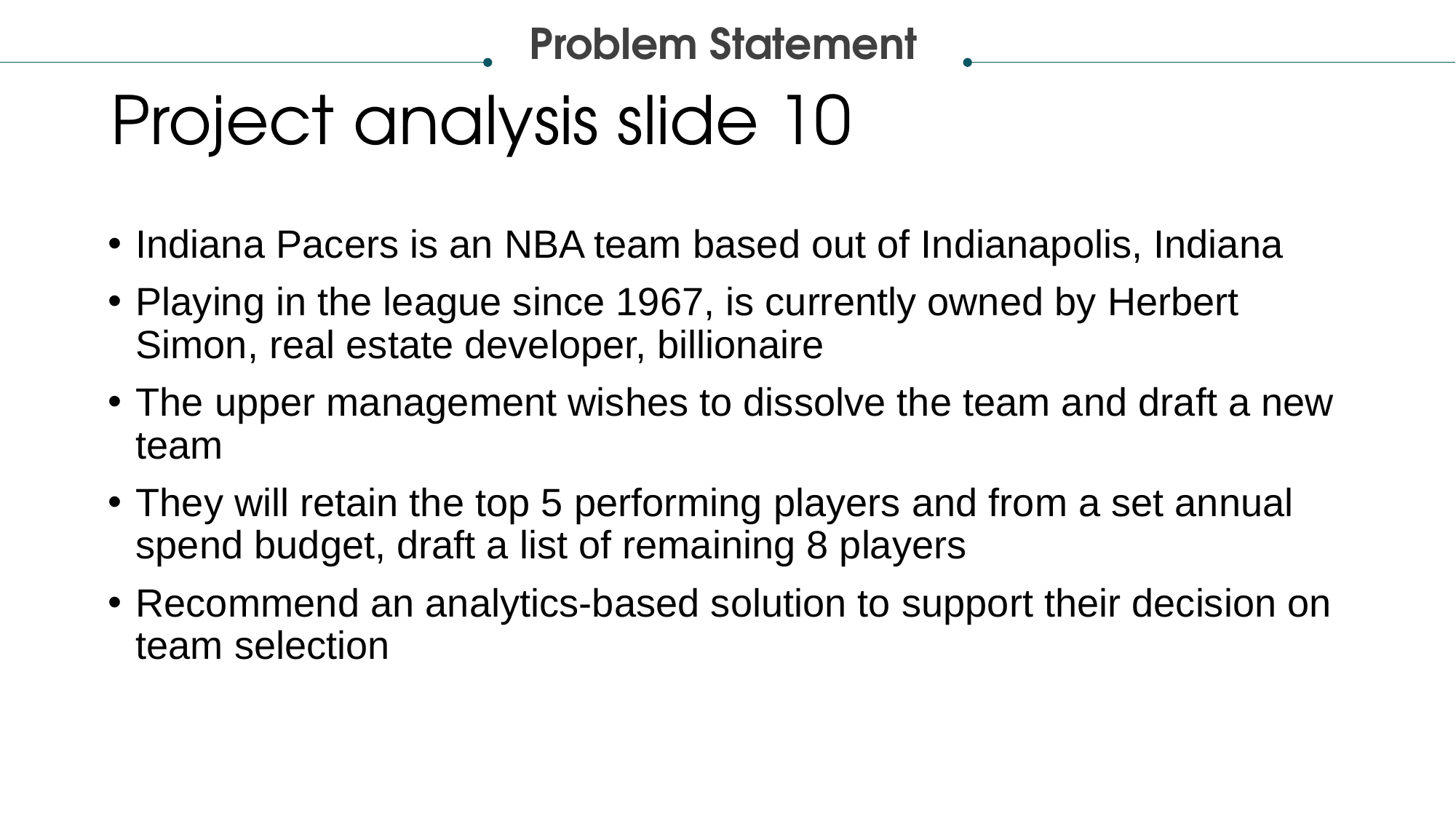

Problem Statement
# Project analysis slide 10
Indiana Pacers is an NBA team based out of Indianapolis, Indiana
Playing in the league since 1967, is currently owned by Herbert Simon, real estate developer, billionaire
The upper management wishes to dissolve the team and draft a new team
They will retain the top 5 performing players and from a set annual spend budget, draft a list of remaining 8 players
Recommend an analytics-based solution to support their decision on team selection